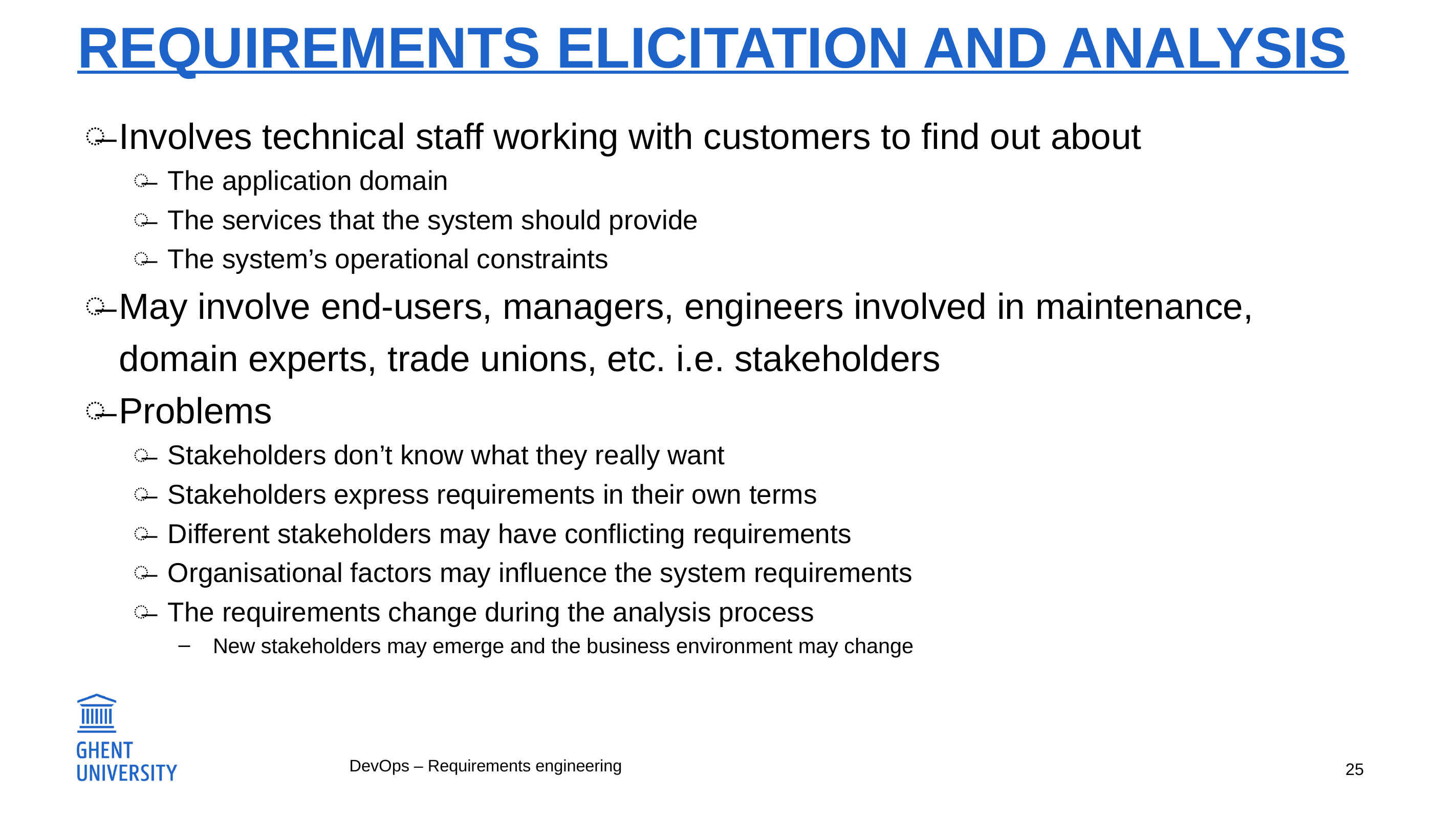

# Requirements elicitation and analysis
Involves technical staff working with customers to find out about
The application domain
The services that the system should provide
The system’s operational constraints
May involve end-users, managers, engineers involved in maintenance, domain experts, trade unions, etc. i.e. stakeholders
Problems
Stakeholders don’t know what they really want
Stakeholders express requirements in their own terms
Different stakeholders may have conflicting requirements
Organisational factors may influence the system requirements
The requirements change during the analysis process
New stakeholders may emerge and the business environment may change